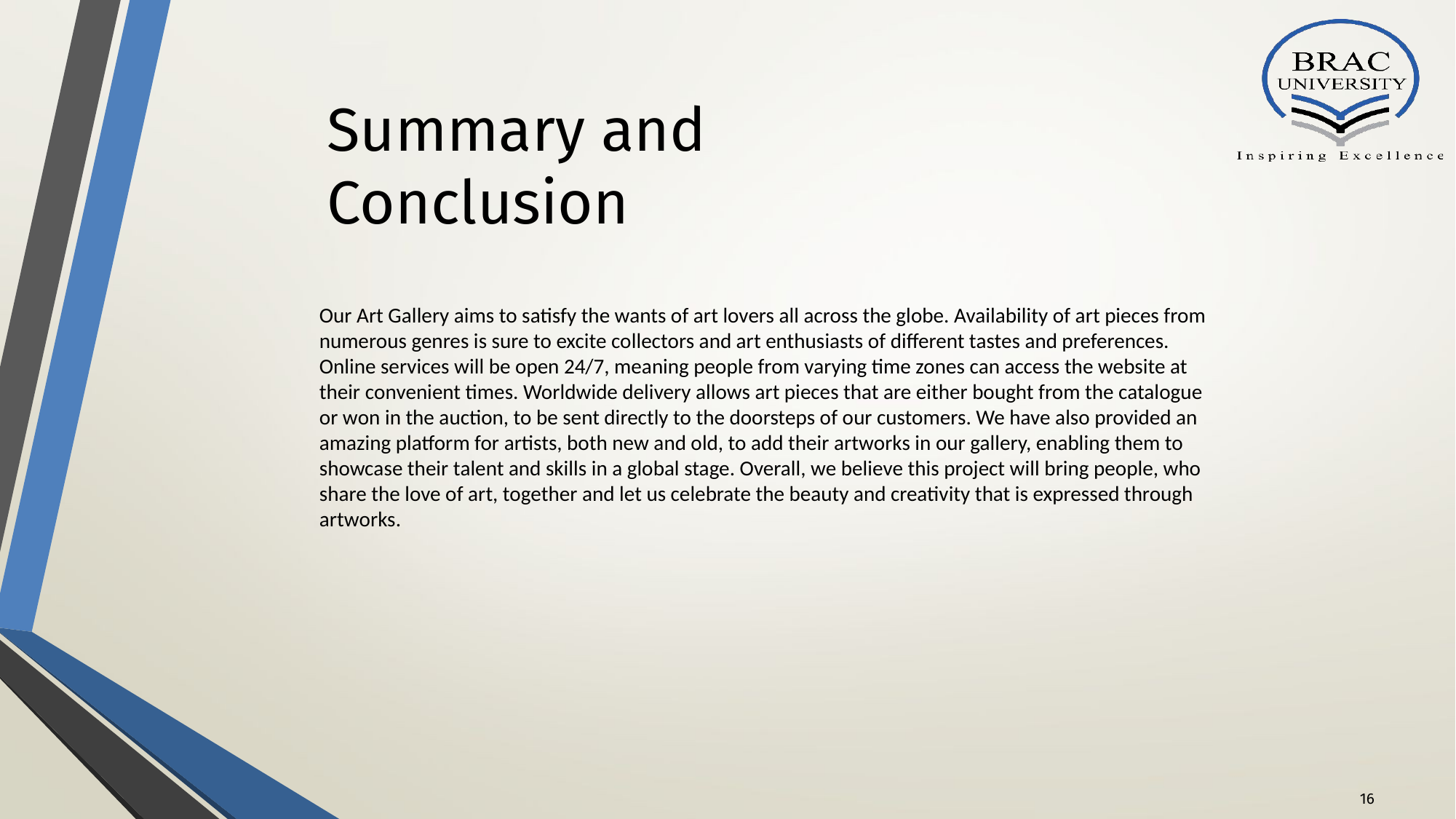

# Summary and  Conclusion
Our Art Gallery aims to satisfy the wants of art lovers all across the globe. Availability of art pieces from numerous genres is sure to excite collectors and art enthusiasts of different tastes and preferences. Online services will be open 24/7, meaning people from varying time zones can access the website at their convenient times. Worldwide delivery allows art pieces that are either bought from the catalogue or won in the auction, to be sent directly to the doorsteps of our customers. We have also provided an amazing platform for artists, both new and old, to add their artworks in our gallery, enabling them to showcase their talent and skills in a global stage. Overall, we believe this project will bring people, who share the love of art, together and let us celebrate the beauty and creativity that is expressed through artworks.
16